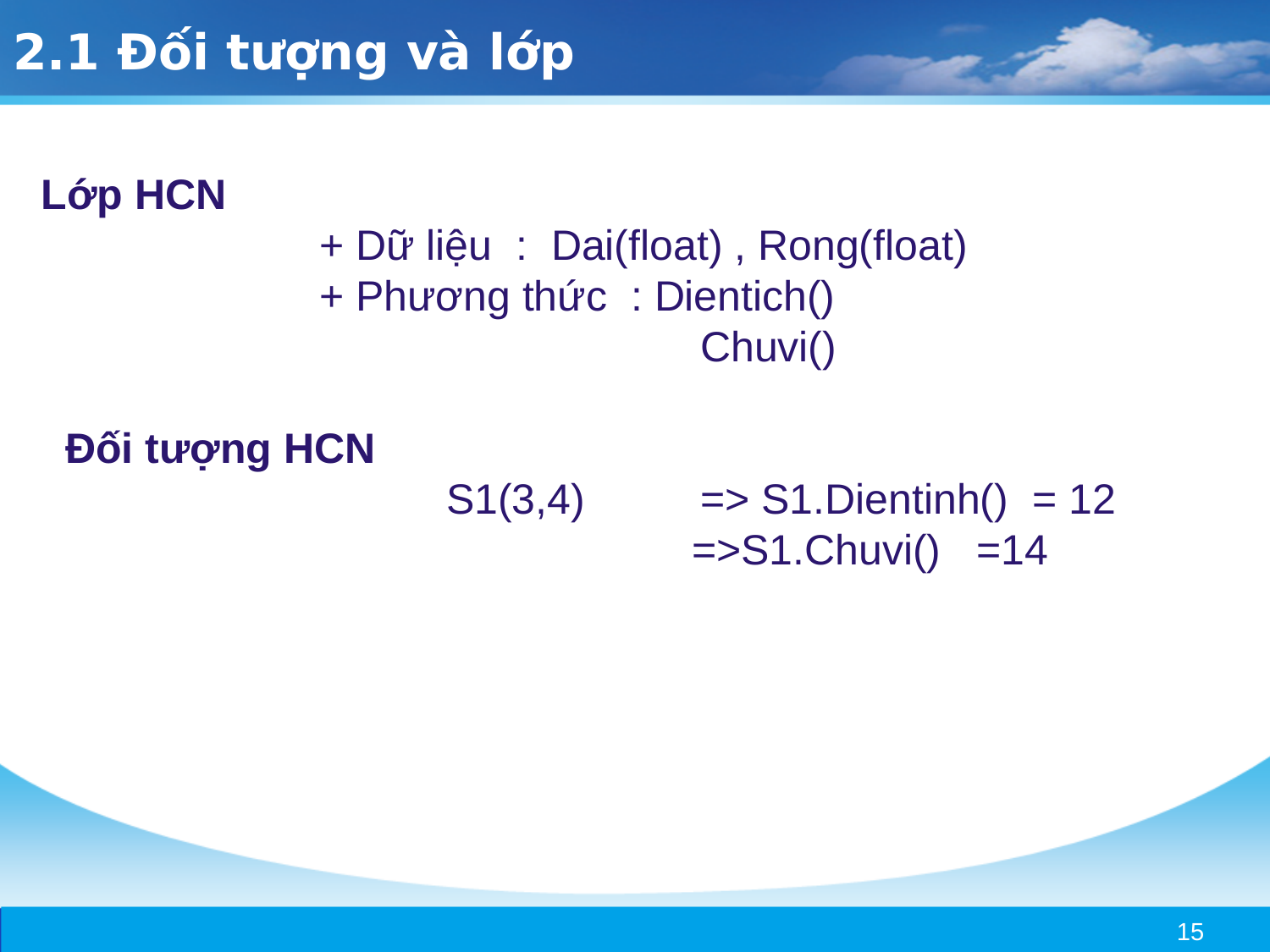

2.1 Đối tượng và lớp
  Lớp HCN
			+ Dữ liệu  :  Dai(float) , Rong(float)
			+ Phương thức  : Dientich()
						Chuvi()

	Đối tượng HCN
				S1(3,4)  	=> S1.Dientinh()  = 12
					          =>S1.Chuvi()   =14
15